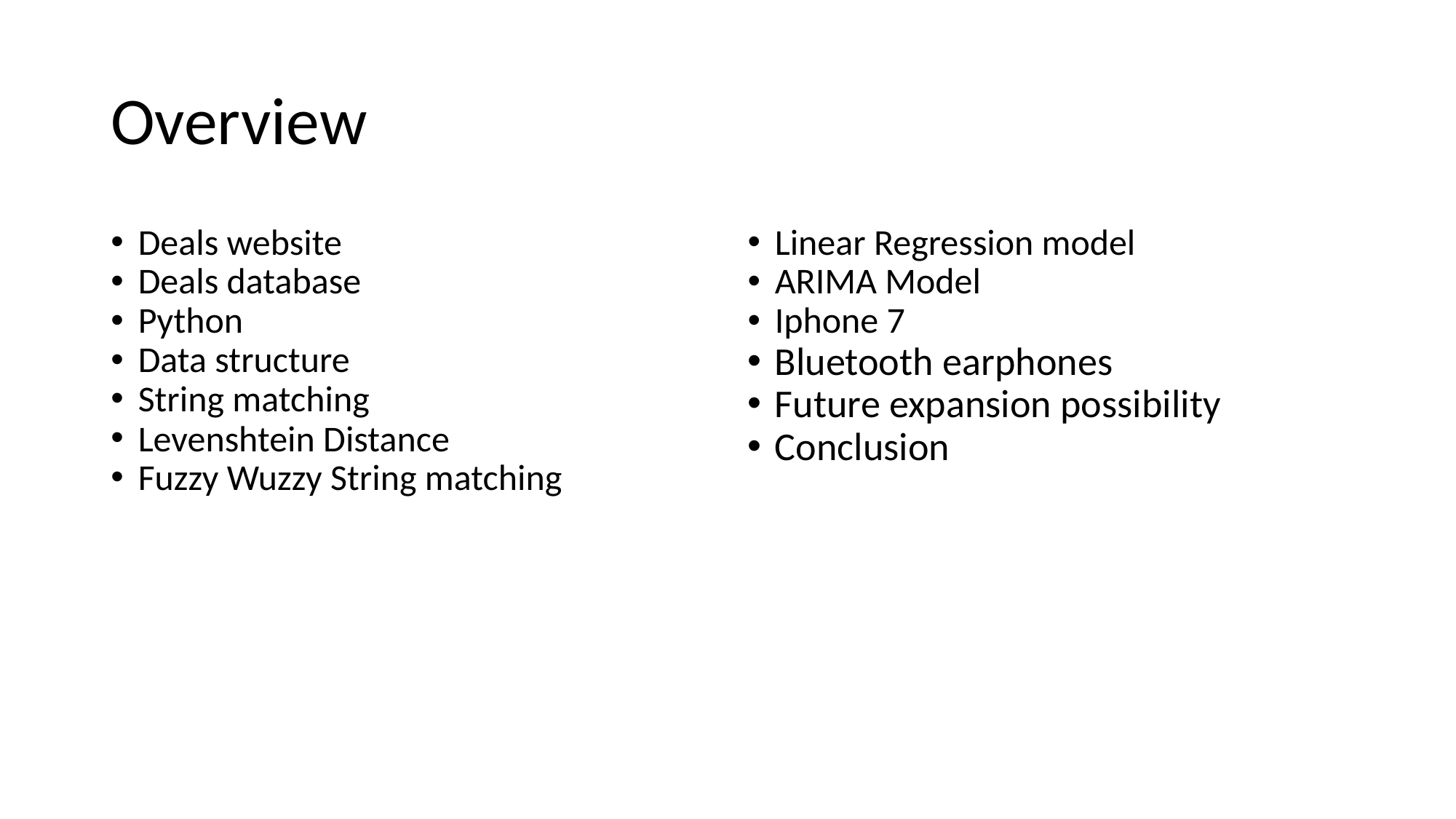

Overview
Deals website
Deals database
Python
Data structure
String matching
Levenshtein Distance
Fuzzy Wuzzy String matching

Linear Regression model
ARIMA Model
Iphone 7
Bluetooth earphones
Future expansion possibility
Conclusion